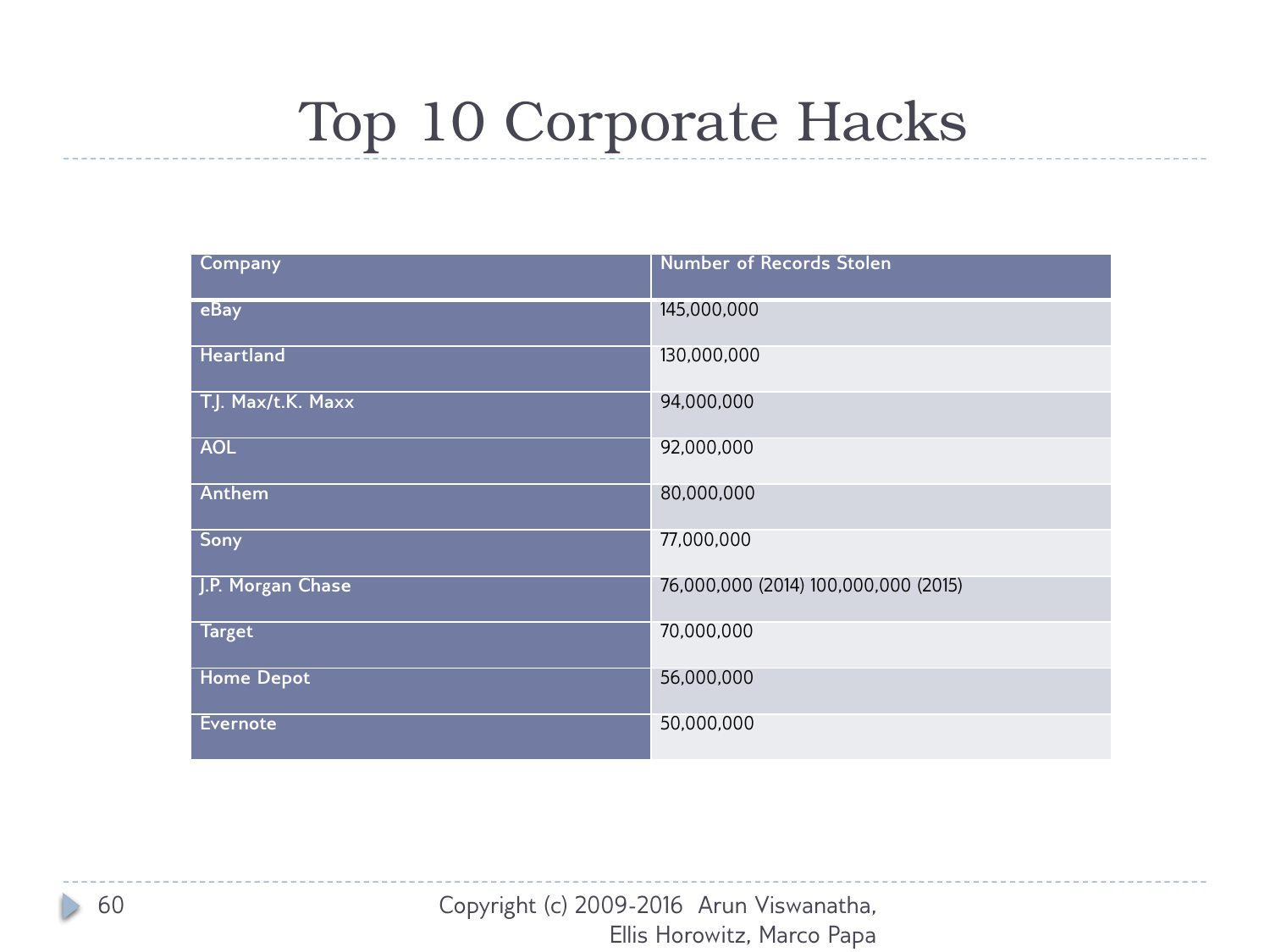

# Top 10 Corporate Hacks
| Company | Number of Records Stolen |
| --- | --- |
| eBay | 145,000,000 |
| Heartland | 130,000,000 |
| T.J. Max/t.K. Maxx | 94,000,000 |
| AOL | 92,000,000 |
| Anthem | 80,000,000 |
| Sony | 77,000,000 |
| J.P. Morgan Chase | 76,000,000 (2014) 100,000,000 (2015) |
| Target | 70,000,000 |
| Home Depot | 56,000,000 |
| Evernote | 50,000,000 |
60
Copyright (c) 2009-2016  Arun Viswanatha, Ellis Horowitz, Marco Papa